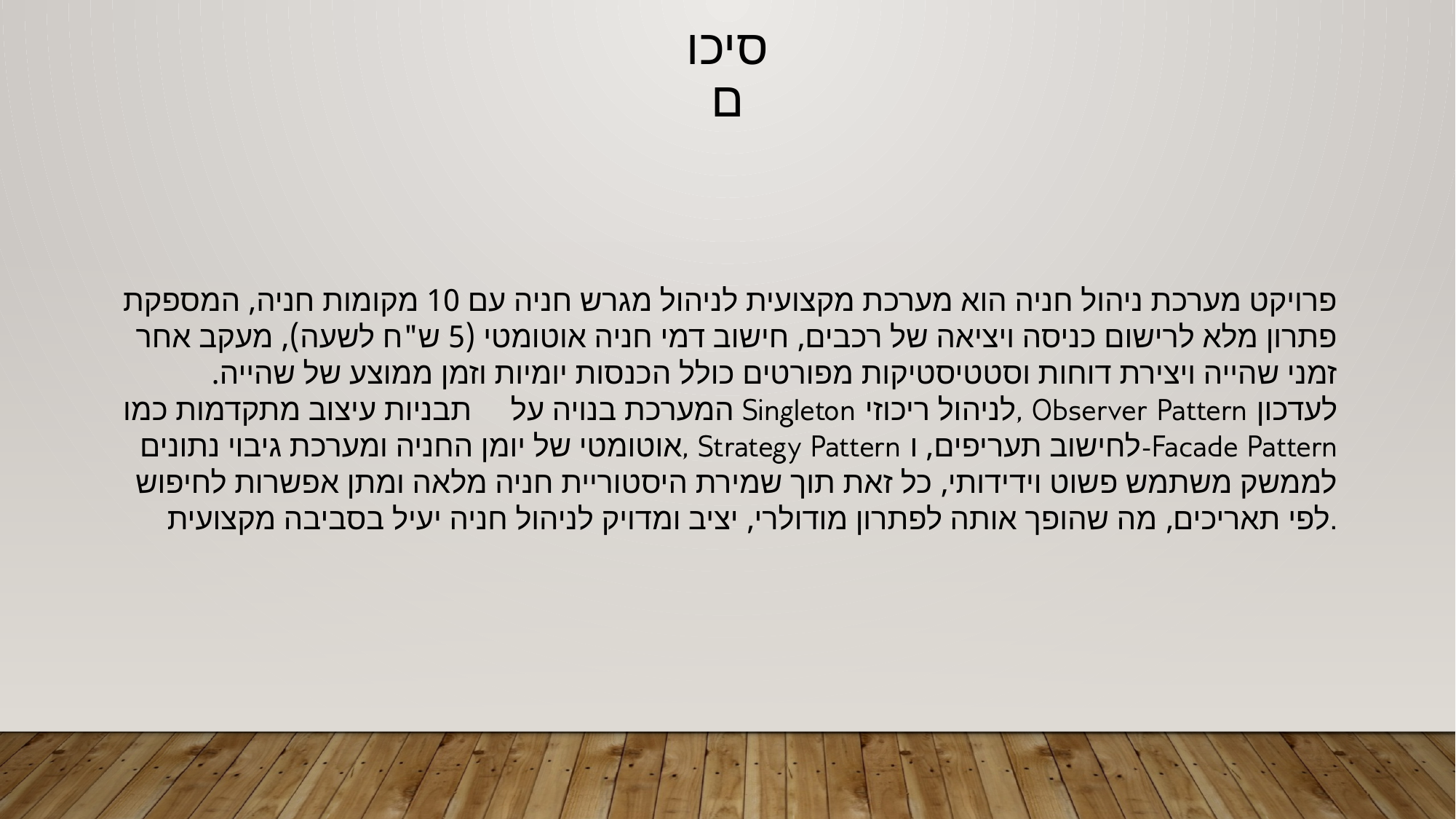

סיכום
פרויקט מערכת ניהול חניה הוא מערכת מקצועית לניהול מגרש חניה עם 10 מקומות חניה, המספקת פתרון מלא לרישום כניסה ויציאה של רכבים, חישוב דמי חניה אוטומטי (5 ש"ח לשעה), מעקב אחר זמני שהייה ויצירת דוחות וסטטיסטיקות מפורטים כולל הכנסות יומיות וזמן ממוצע של שהייה. המערכת בנויה על     תבניות עיצוב מתקדמות כמו Singleton לניהול ריכוזי, Observer Pattern לעדכון אוטומטי של יומן החניה ומערכת גיבוי נתונים, Strategy Pattern לחישוב תעריפים, ו-Facade Pattern לממשק משתמש פשוט וידידותי, כל זאת תוך שמירת היסטוריית חניה מלאה ומתן אפשרות לחיפוש לפי תאריכים, מה שהופך אותה לפתרון מודולרי, יציב ומדויק לניהול חניה יעיל בסביבה מקצועית.